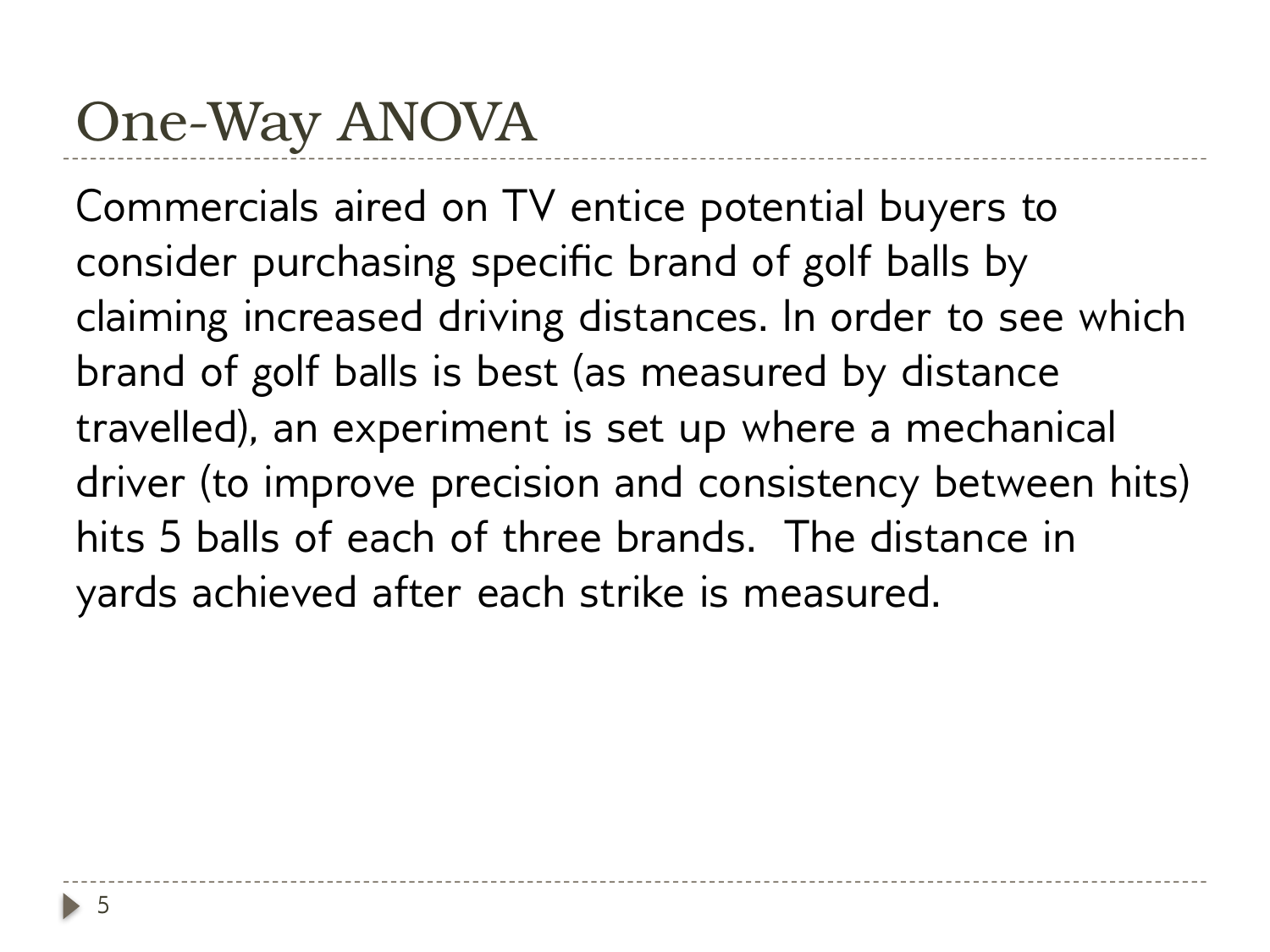

# One-Way ANOVA
Commercials aired on TV entice potential buyers to consider purchasing specific brand of golf balls by claiming increased driving distances. In order to see which brand of golf balls is best (as measured by distance travelled), an experiment is set up where a mechanical driver (to improve precision and consistency between hits) hits 5 balls of each of three brands.  The distance in yards achieved after each strike is measured.

5